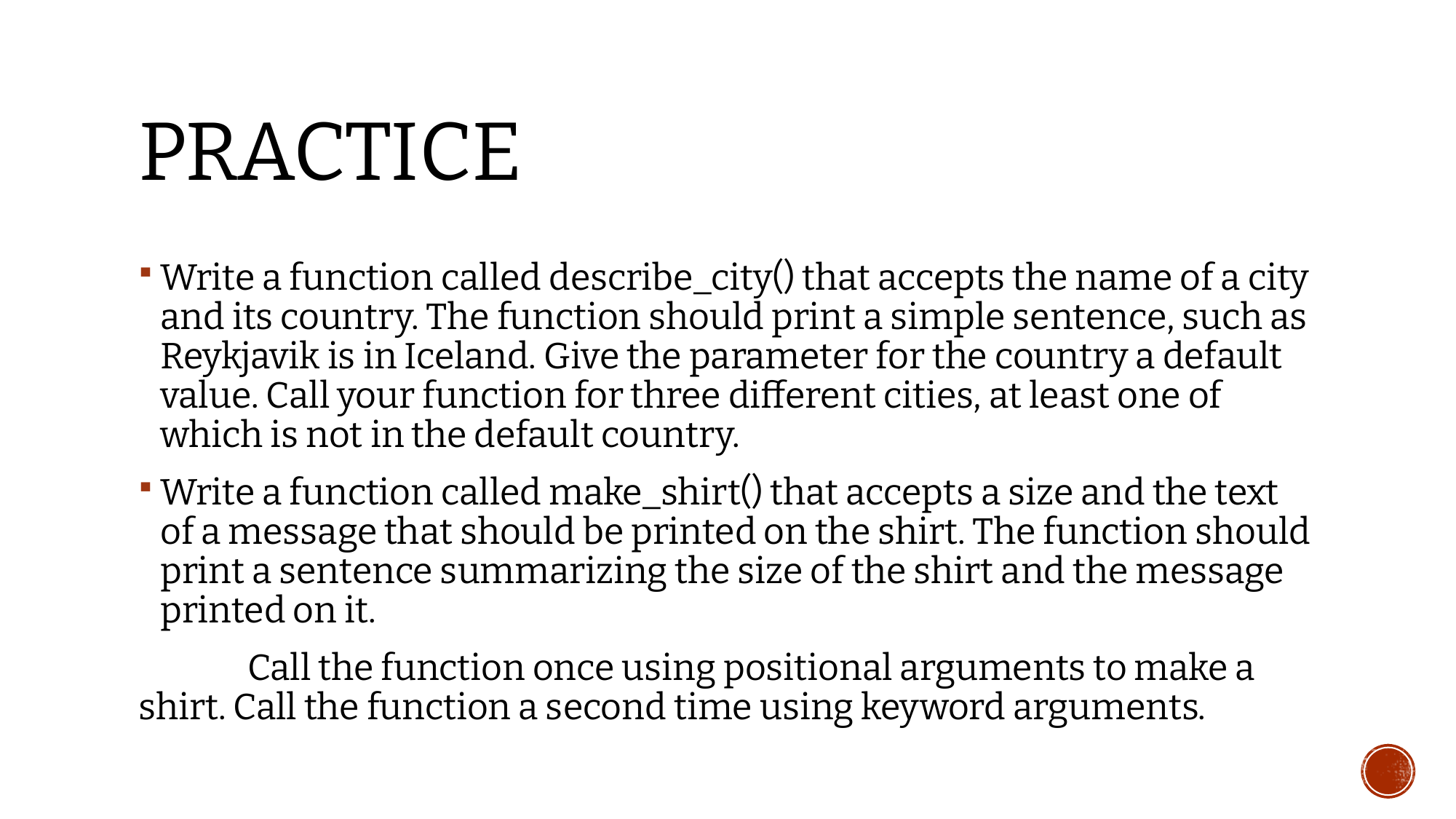

# Practice
Write a function called describe_city() that accepts the name of a city and its country. The function should print a simple sentence, such as Reykjavik is in Iceland. Give the parameter for the country a default value. Call your function for three different cities, at least one of which is not in the default country.
Write a function called make_shirt() that accepts a size and the text of a message that should be printed on the shirt. The function should print a sentence summarizing the size of the shirt and the message printed on it.
 	Call the function once using positional arguments to make a shirt. Call the function a second time using keyword arguments.